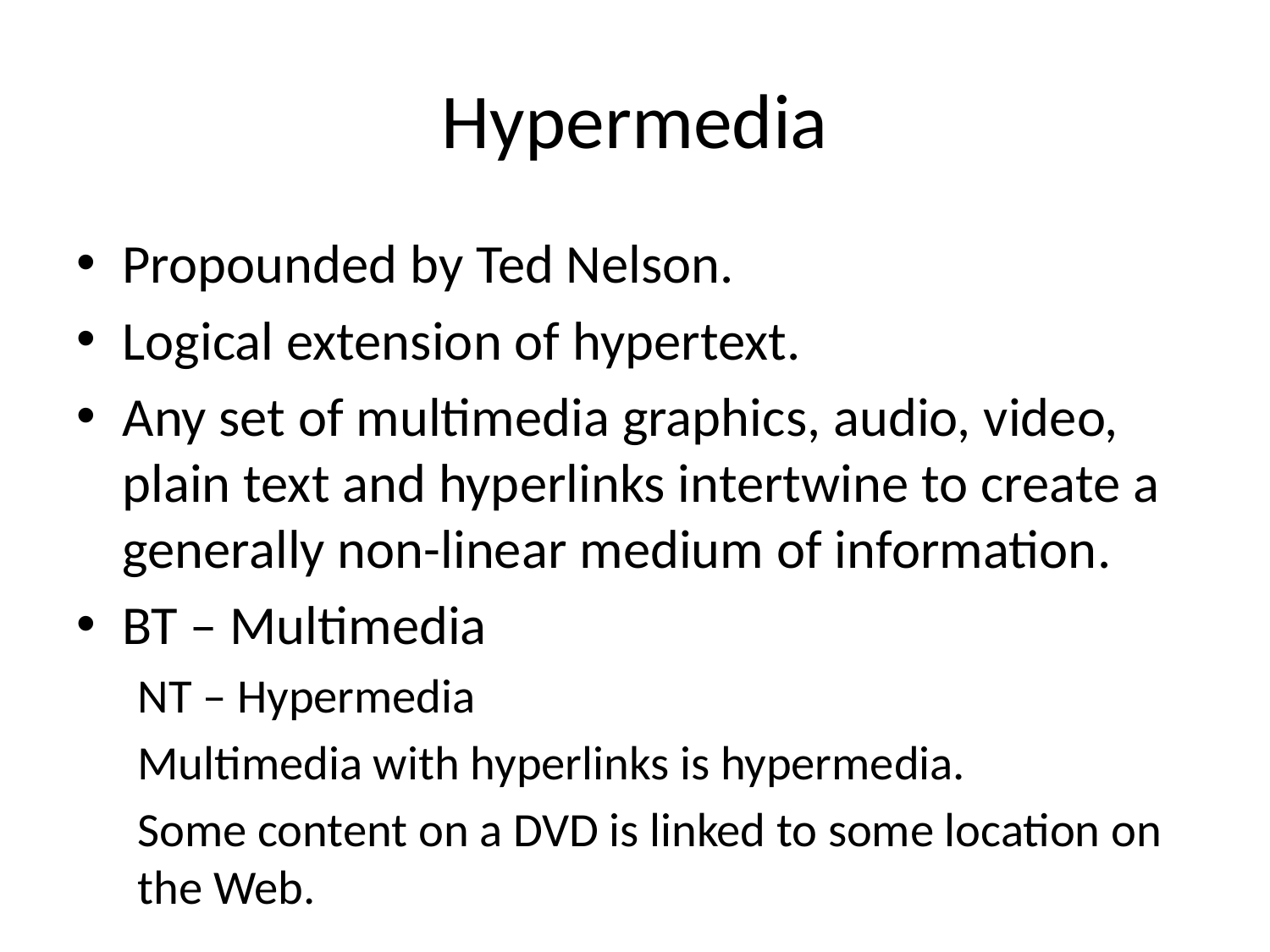

# Hypermedia
Propounded by Ted Nelson.
Logical extension of hypertext.
Any set of multimedia graphics, audio, video, plain text and hyperlinks intertwine to create a generally non-linear medium of information.
BT – Multimedia
NT – Hypermedia
Multimedia with hyperlinks is hypermedia.
Some content on a DVD is linked to some location on the Web.